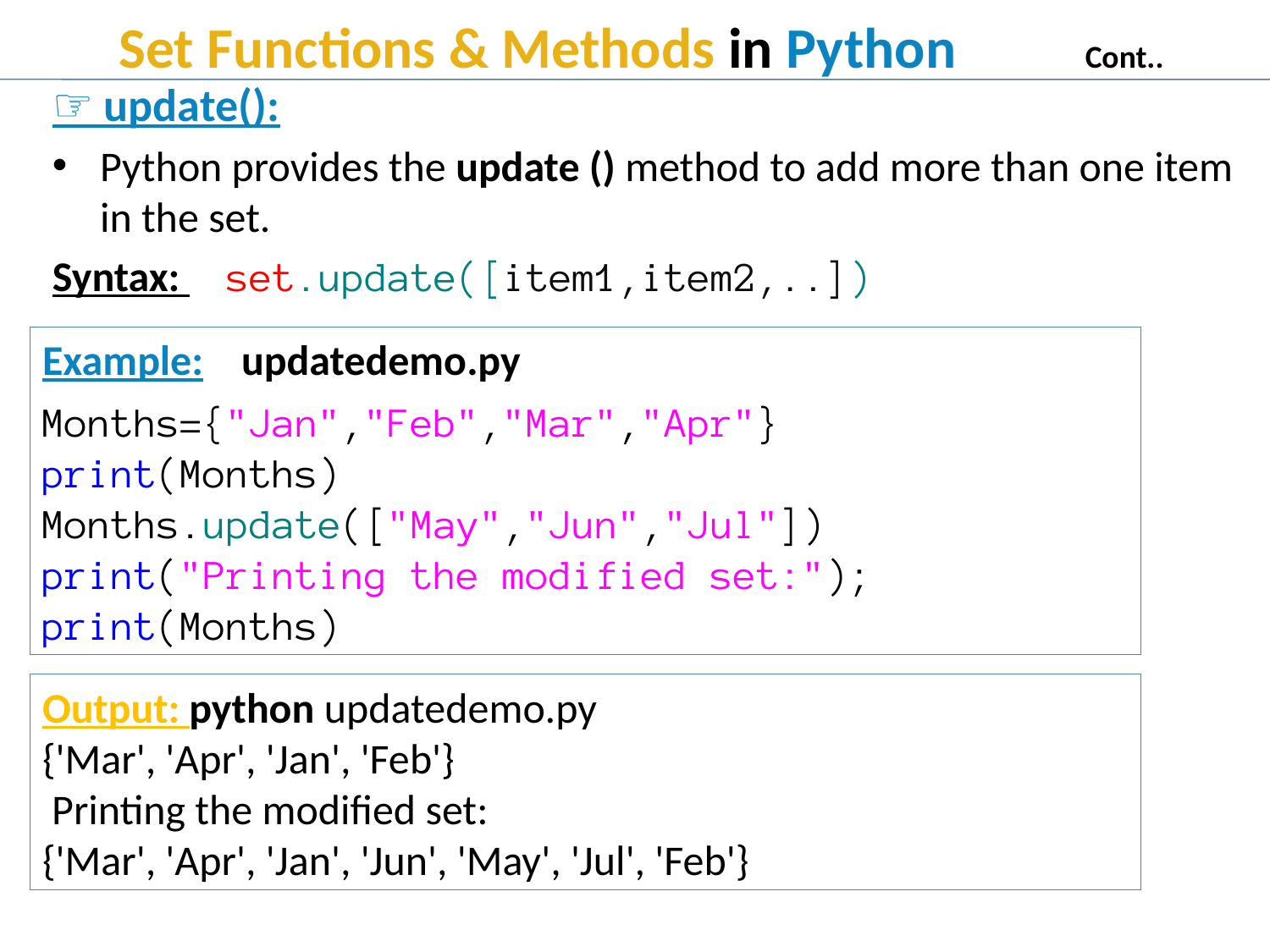

# Set Functions & Methods in Python          Cont..
☞ update():
Python provides the update () method to add more than one item in the set.
Syntax: 	set.update([item1,item2,..])

Example:    updatedemo.py
Months={"Jan","Feb","Mar","Apr"}
print(Months)
Months.update(["May","Jun","Jul"]) print("Printing the modified set:");
print(Months)
Output: python updatedemo.py
{'Mar', 'Apr', 'Jan', 'Feb'}
 Printing the modified set:
{'Mar', 'Apr', 'Jan', 'Jun', 'May', 'Jul', 'Feb'}